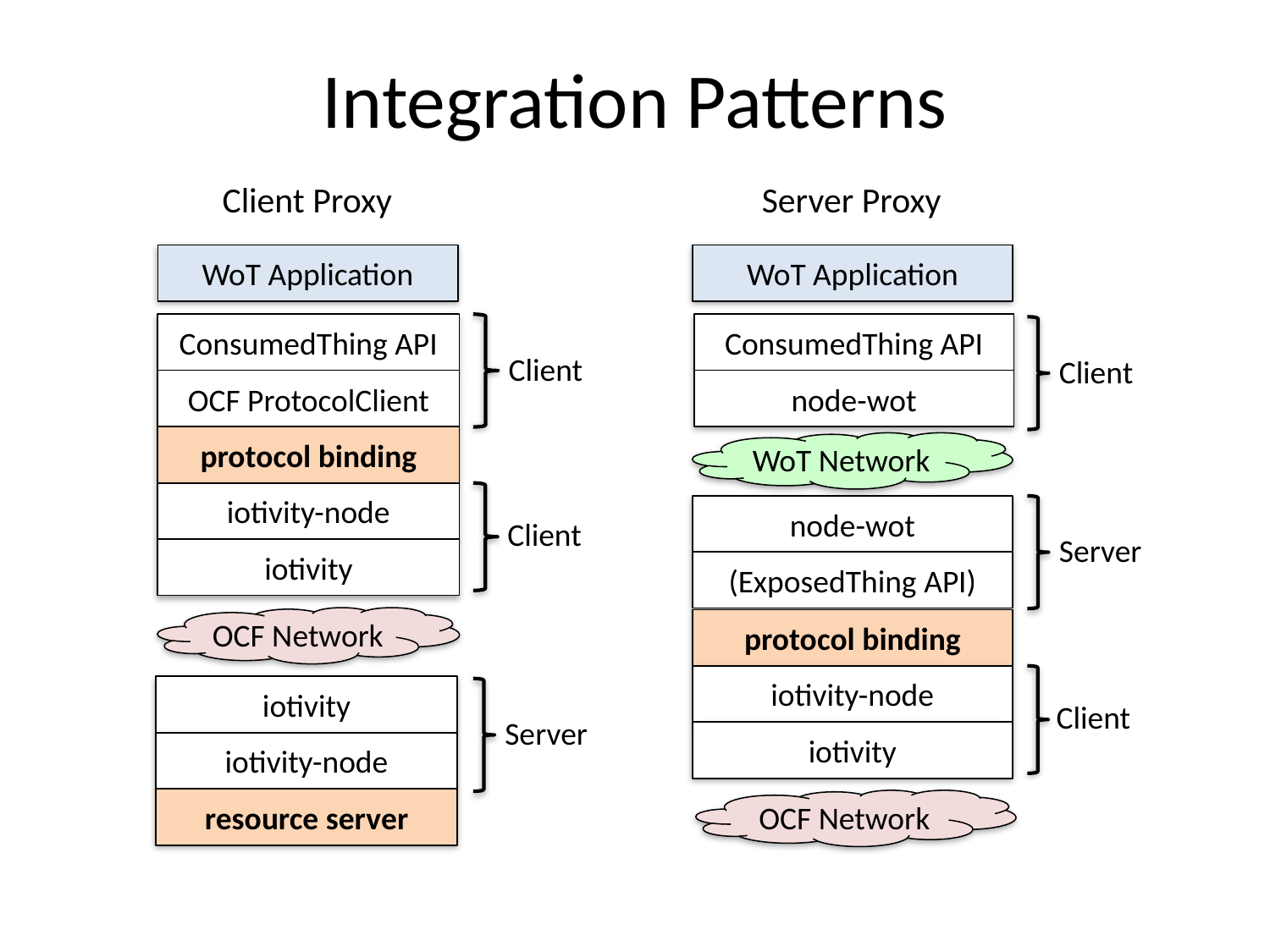

# Integration Patterns
Client Proxy
Server Proxy
WoT Application
WoT Application
ConsumedThing API

ConsumedThing API

Client
Client
OCF ProtocolClient
node-wot
protocol binding
WoT Network

iotivity-node

node-wot
Client
Server
iotivity
(ExposedThing API)
OCF Network
protocol binding
iotivity-node

iotivity

Client
Server
iotivity
iotivity-node
resource server
OCF Network